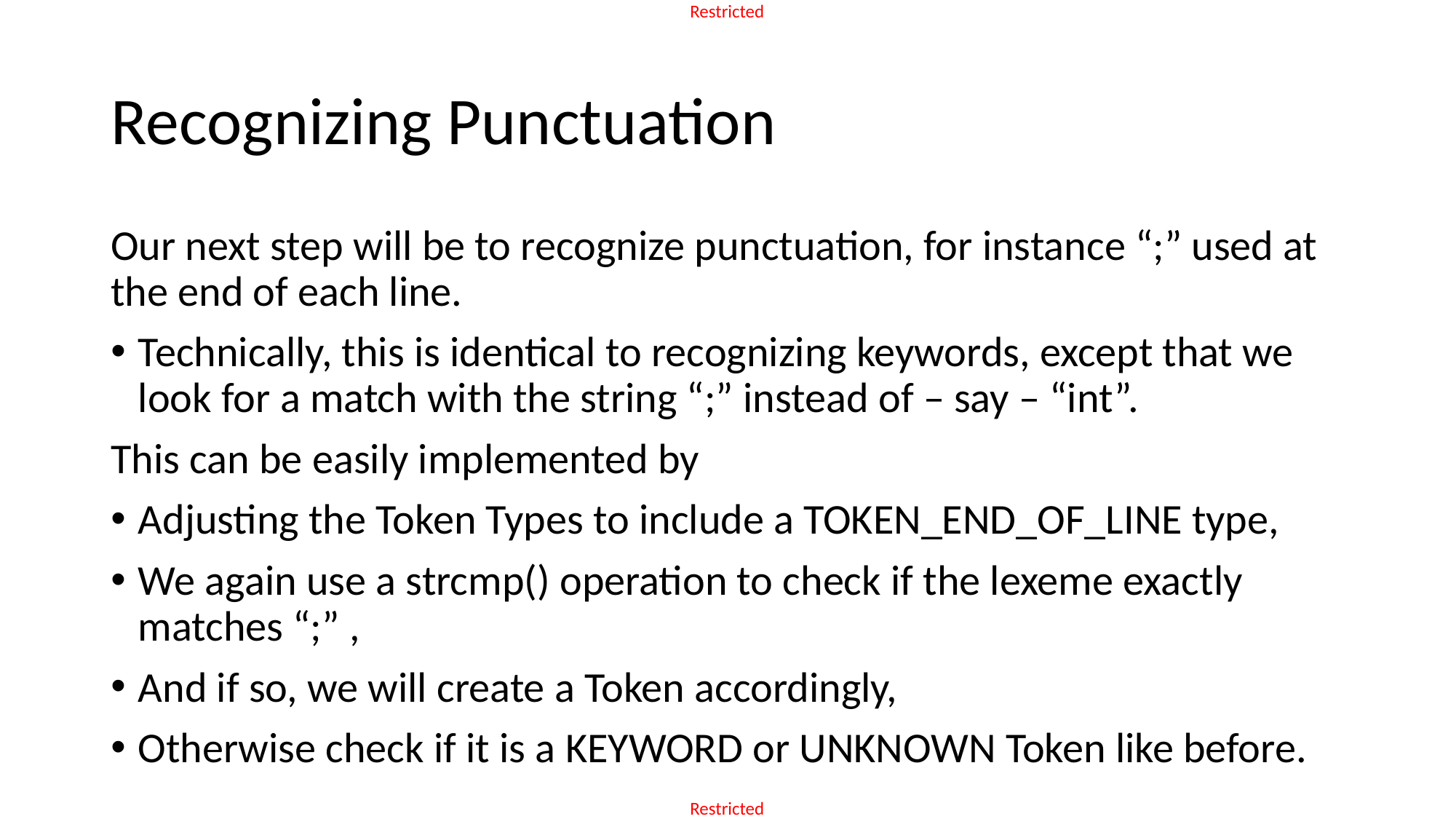

# Recognizing Punctuation
Our next step will be to recognize punctuation, for instance “;” used at the end of each line.
Technically, this is identical to recognizing keywords, except that we look for a match with the string “;” instead of – say – “int”.
This can be easily implemented by
Adjusting the Token Types to include a TOKEN_END_OF_LINE type,
We again use a strcmp() operation to check if the lexeme exactly matches “;” ,
And if so, we will create a Token accordingly,
Otherwise check if it is a KEYWORD or UNKNOWN Token like before.